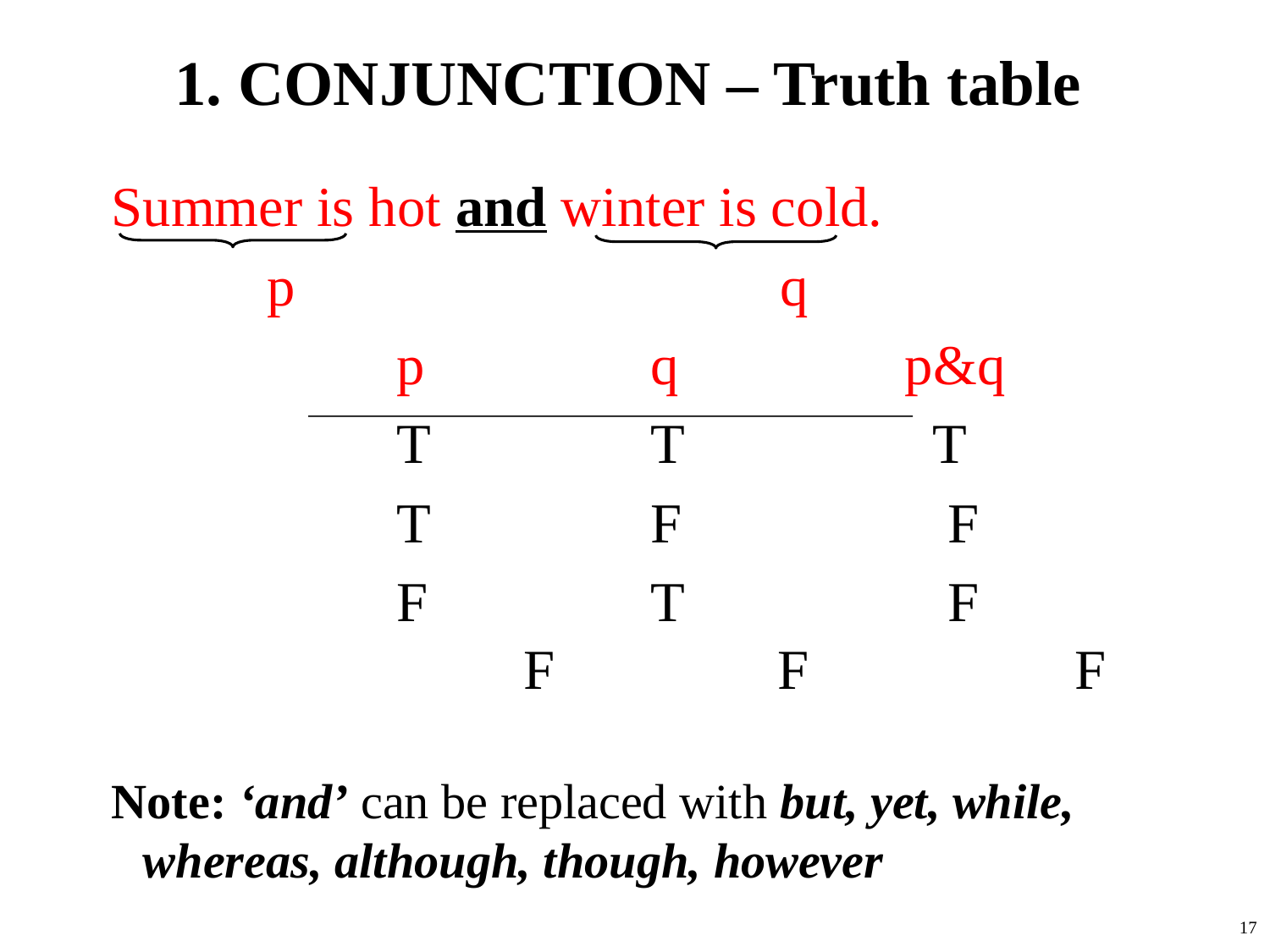

# 1. CONJUNCTION – Truth table

Summer is hot and winter is cold.
           p	                           q
			p		q		p&q
			T		T		  T
			T		F		   F
			F		T		   F					F		F		   F

Note: ‘and’ can be replaced with but, yet, while, whereas, although, though, however

17